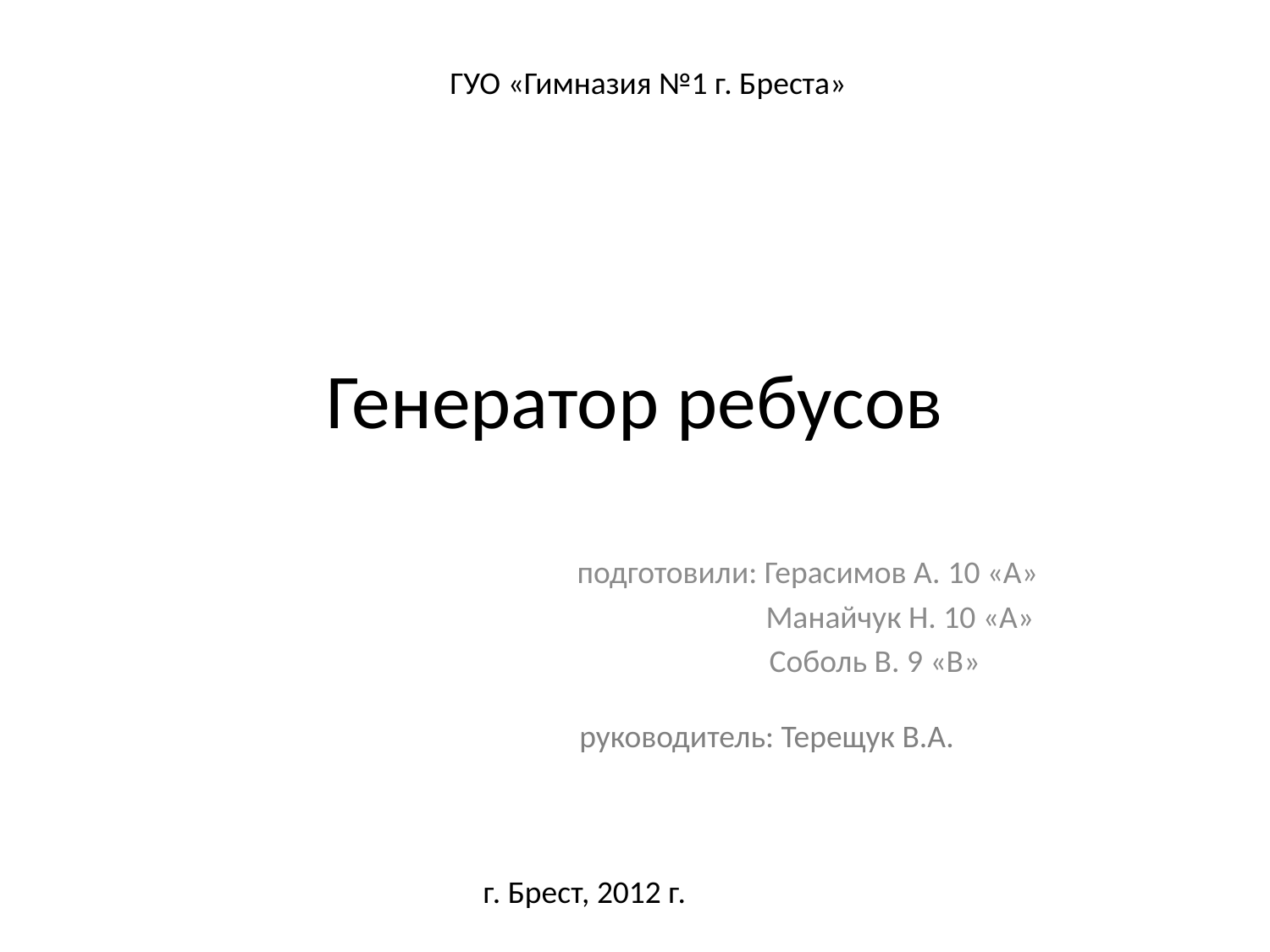

ГУО «Гимназия №1 г. Бреста»
# Генератор ребусов
подготовили: Герасимов А. 10 «А»
 	        Манайчук Н. 10 «А»
	 Соболь В. 9 «В»

руководитель: Терещук В.А.
г. Брест, 2012 г.